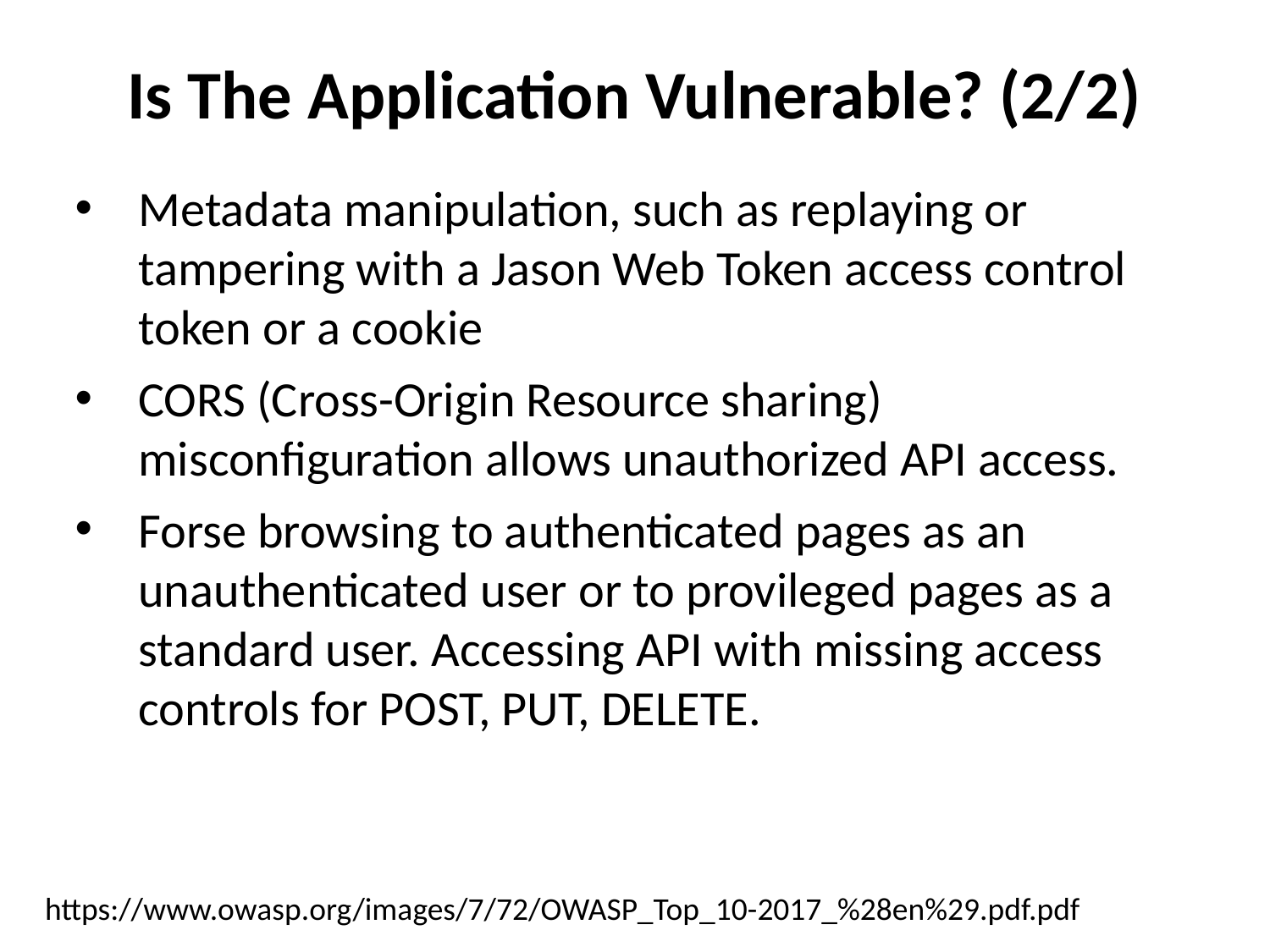

Is The Application Vulnerable? (2/2)
Metadata manipulation, such as replaying or tampering with a Jason Web Token access control token or a cookie

CORS (Cross-Origin Resource sharing) misconfiguration allows unauthorized API access.

Forse browsing to authenticated pages as an unauthenticated user or to provileged pages as a standard user. Accessing API with missing access controls for POST, PUT, DELETE.
https://www.owasp.org/images/7/72/OWASP_Top_10-2017_%28en%29.pdf.pdf